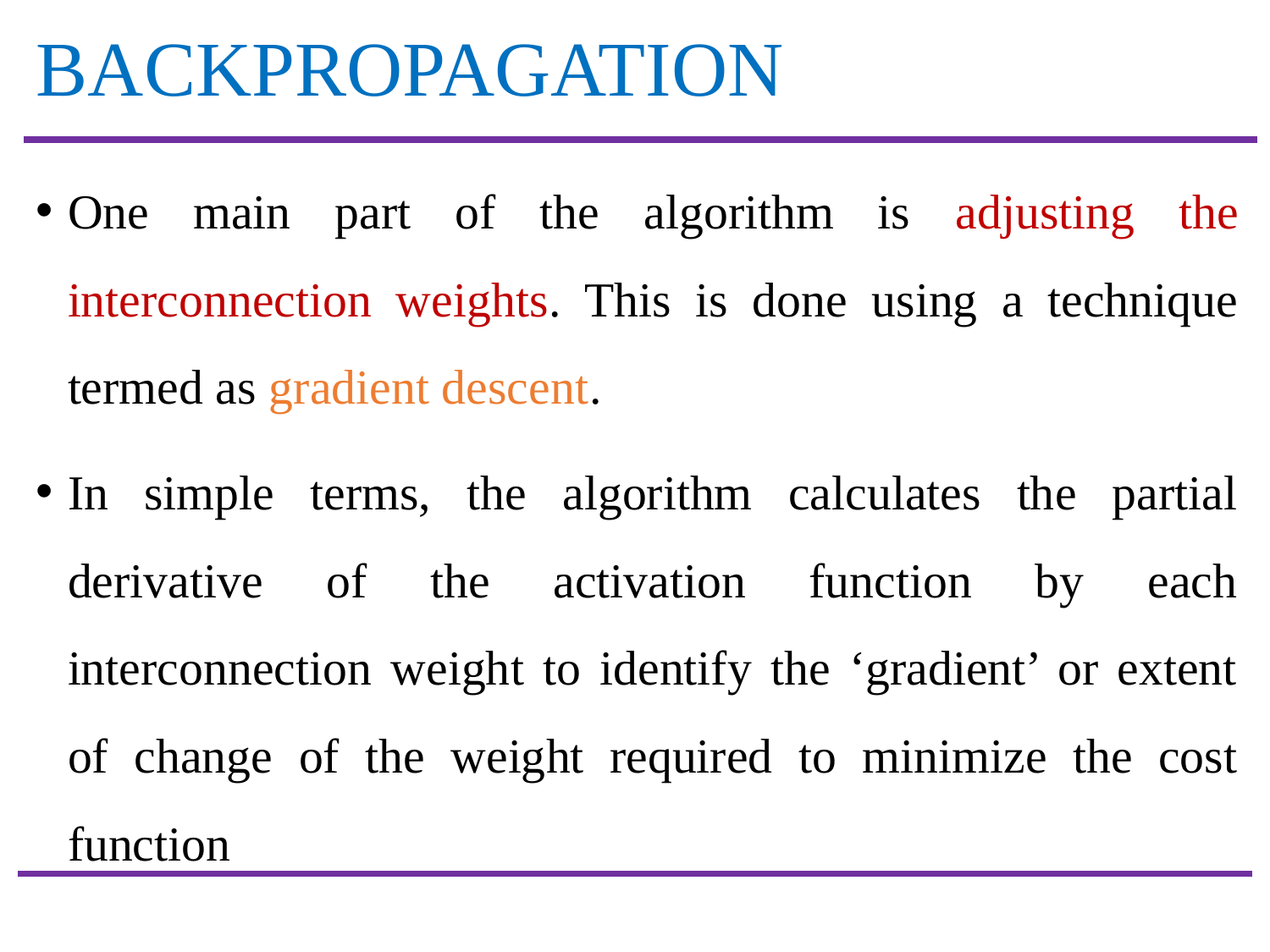

# BACKPROPAGATION
One main part of the algorithm is adjusting the interconnection weights. This is done using a technique termed as gradient descent.
In simple terms, the algorithm calculates the partial derivative of the activation function by each interconnection weight to identify the ‘gradient’ or extent of change of the weight required to minimize the cost function